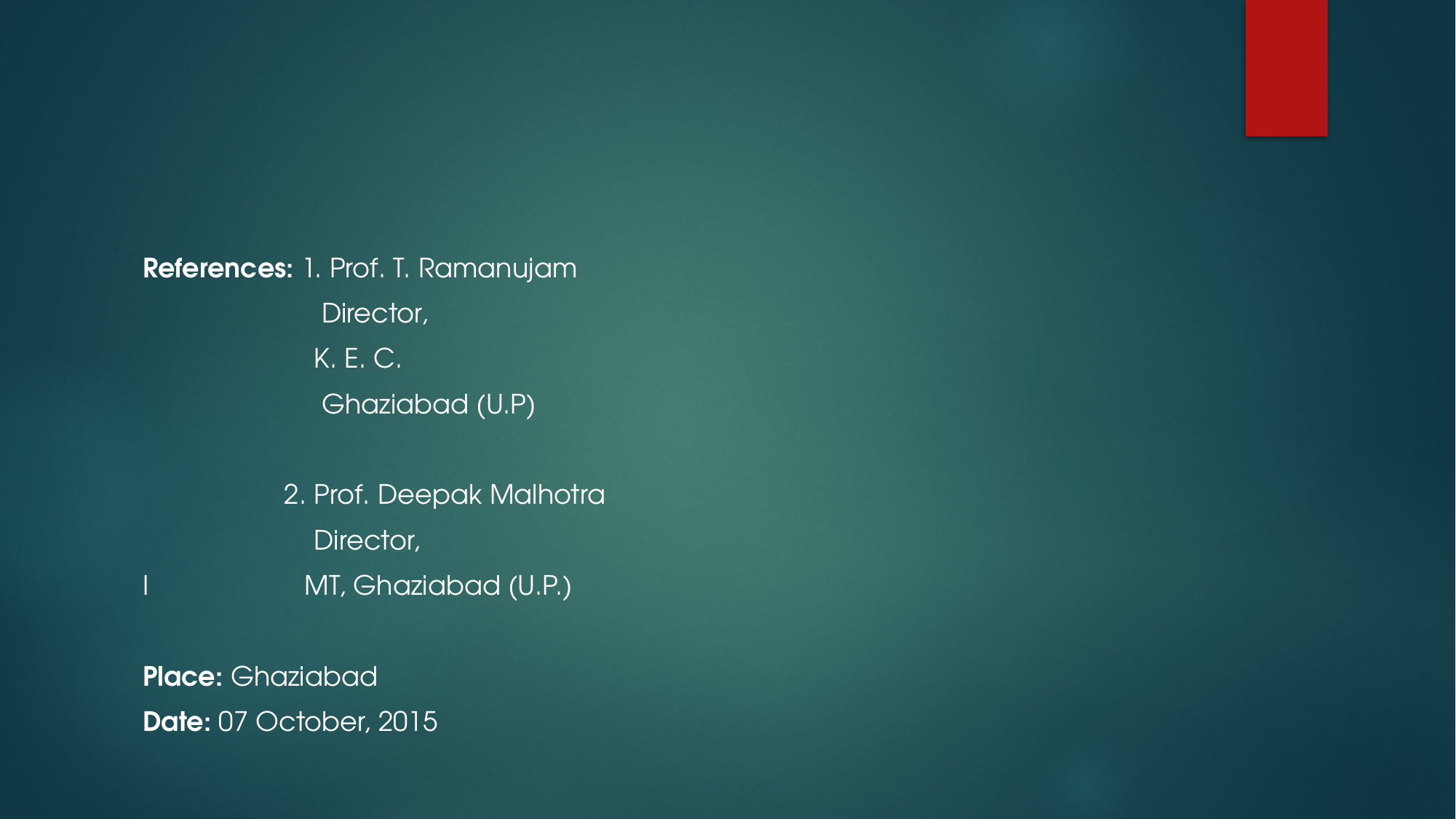

#
References: 1. Prof. T. Ramanujam
                        Director,
                       K. E. C.
                        Ghaziabad (U.P)

                   2. Prof. Deepak Malhotra
                       Director,
I                     MT, Ghaziabad (U.P.)

Place: Ghaziabad
Date: 07 October, 2015